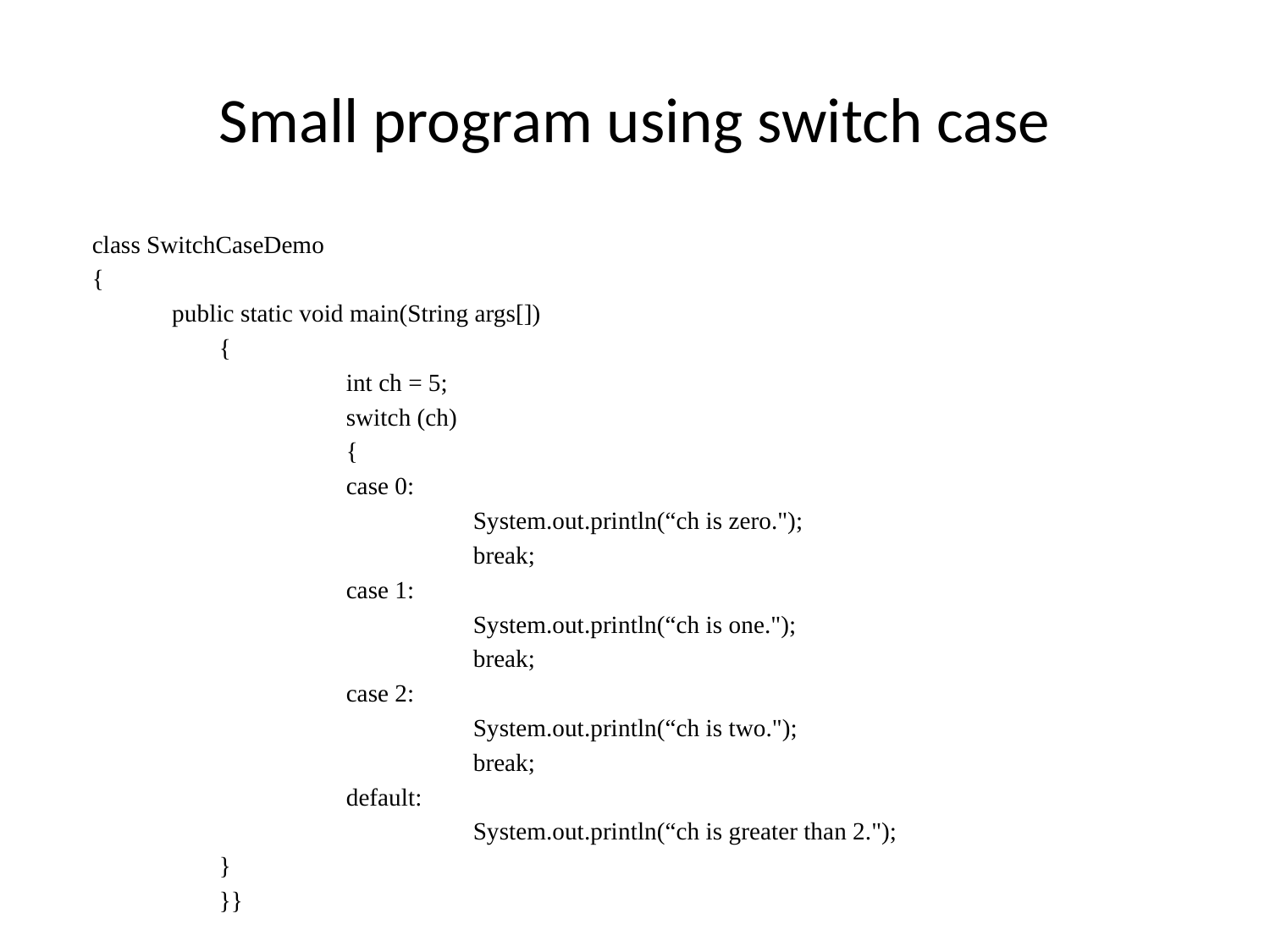

# Small program using switch case
class SwitchCaseDemo
{
             public static void main(String args[])
	{
		int ch = 5;
		switch (ch)
		{
		case 0:
			System.out.println(“ch is zero.");
			break;
		case 1:
			System.out.println(“ch is one.");
			break;
		case 2:
			System.out.println(“ch is two.");
			break;
		default:
			System.out.println(“ch is greater than 2.");
             	}
	}}